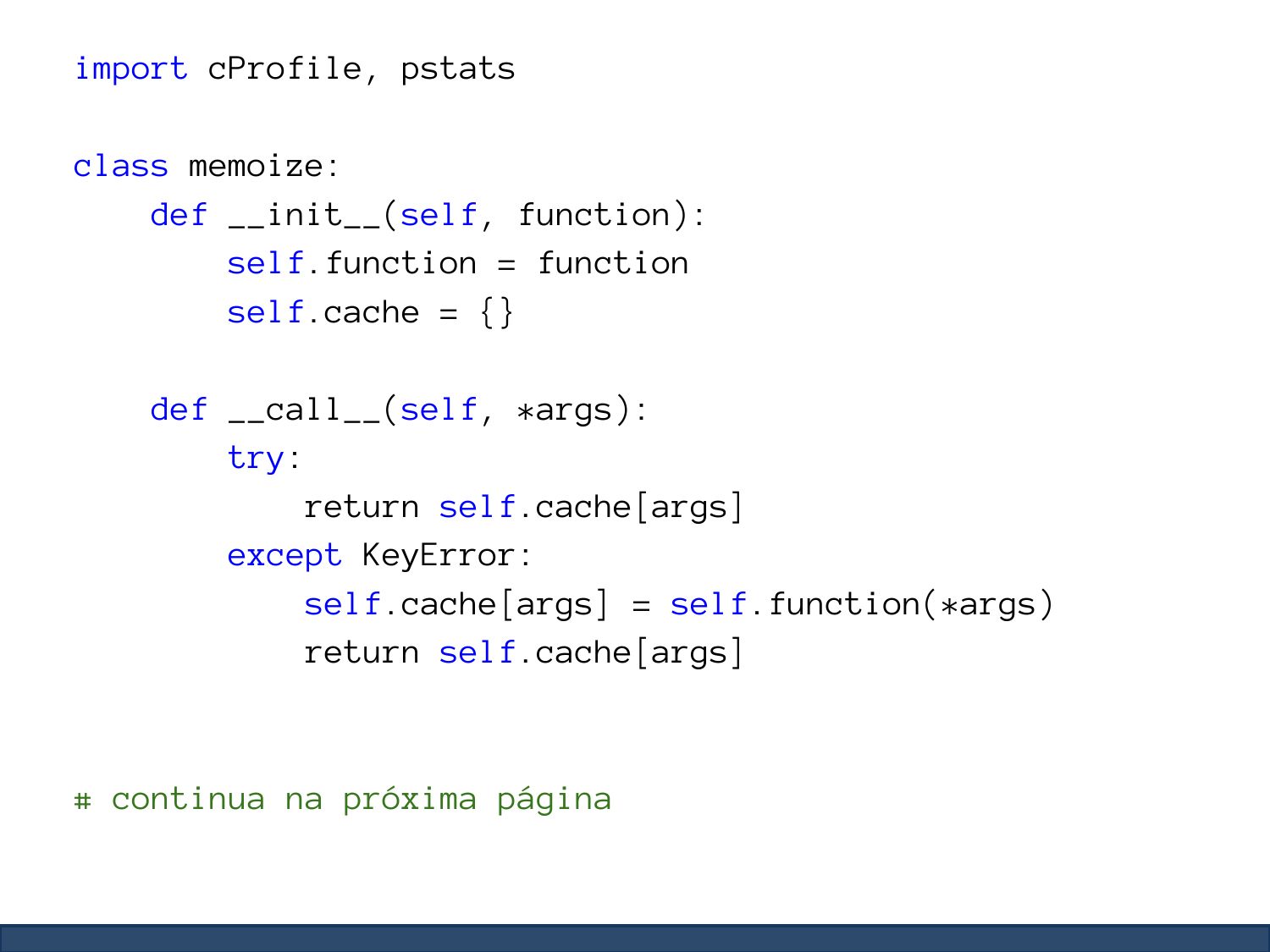

import cProfile, pstats

class memoize:
    def __init__(self, function):
        self.function = function
        self.cache = {}

    def __call__(self, *args):
        try:
            return self.cache[args]
        except KeyError:
            self.cache[args] = self.function(*args)
            return self.cache[args]

# continua na próxima página